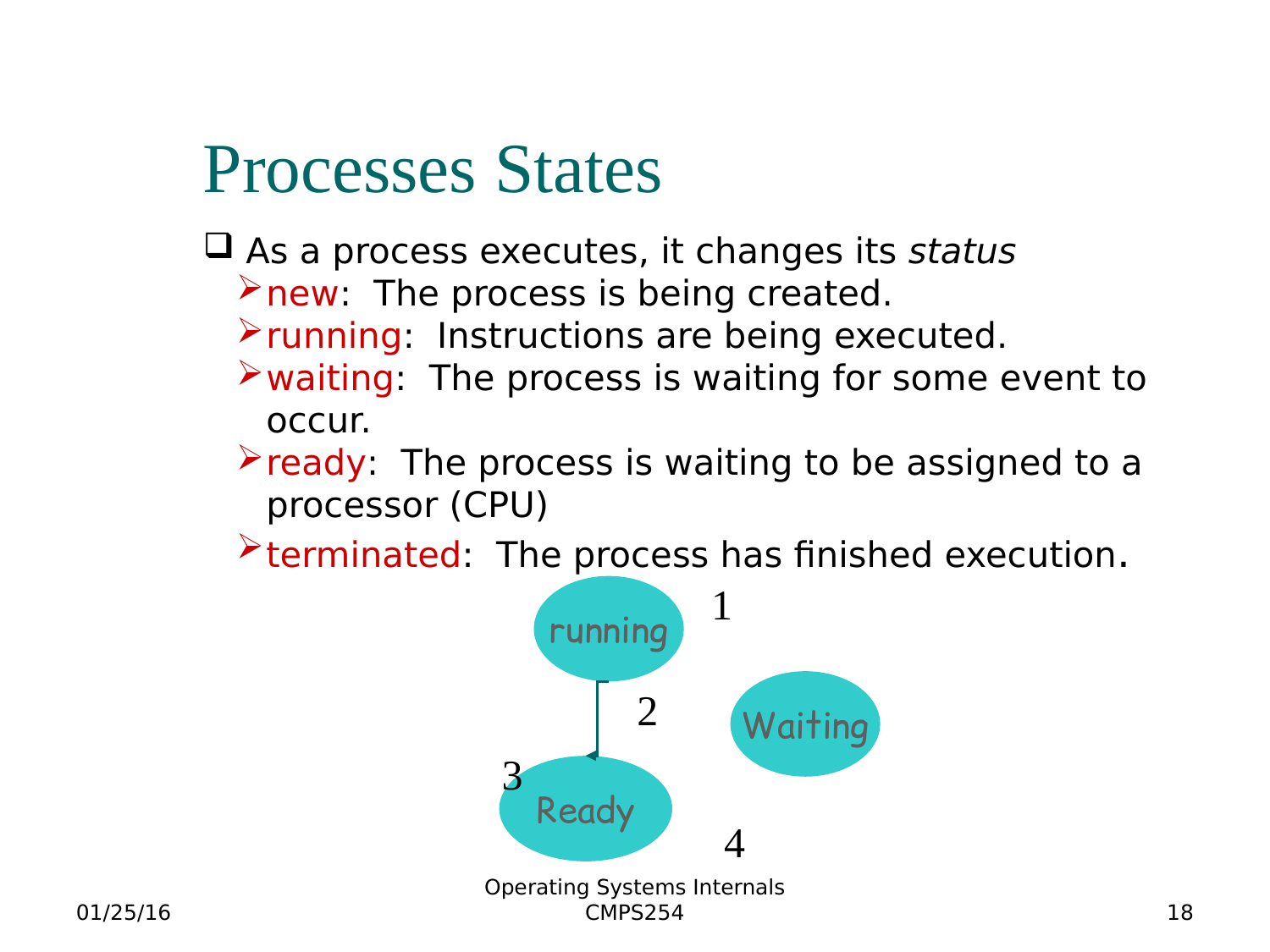

Processes States
 As a process executes, it changes its status
new:  The process is being created.
running:  Instructions are being executed.
waiting:  The process is waiting for some event to occur.
ready:  The process is waiting to be assigned to a processor (CPU)
terminated:  The process has finished execution.

1
running

     3
Waiting
2

Ready

4
01/25/16
Operating Systems Internals CMPS254
18